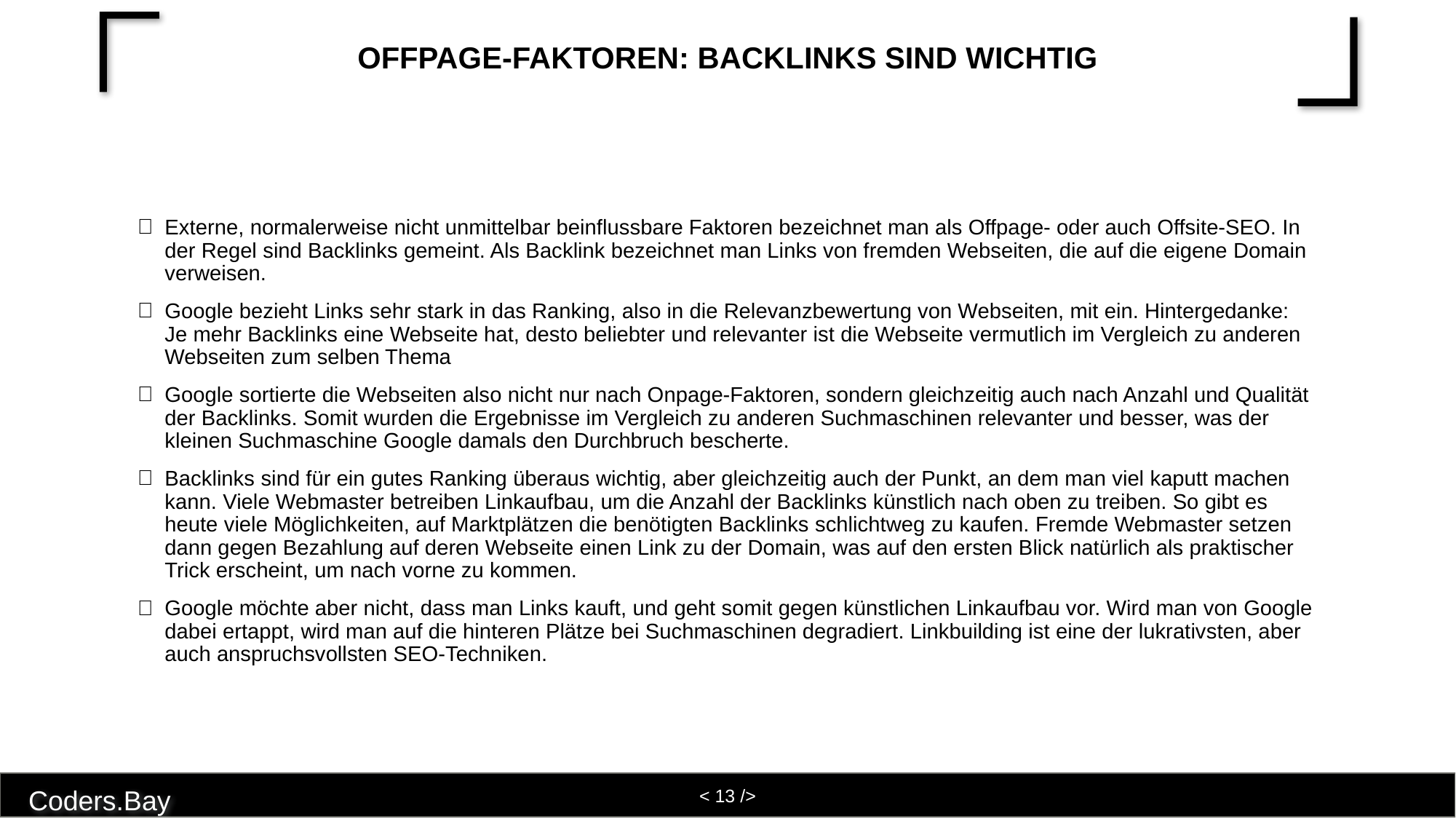

# Offpage-Faktoren: Backlinks sind wichtig
Externe, normalerweise nicht unmittelbar beinflussbare Faktoren bezeichnet man als Offpage- oder auch Offsite-SEO. In der Regel sind Backlinks gemeint. Als Backlink bezeichnet man Links von fremden Webseiten, die auf die eigene Domain verweisen.
Google bezieht Links sehr stark in das Ranking, also in die Relevanzbewertung von Webseiten, mit ein. Hintergedanke: Je mehr Backlinks eine Webseite hat, desto beliebter und relevanter ist die Webseite vermutlich im Vergleich zu anderen Webseiten zum selben Thema
Google sortierte die Webseiten also nicht nur nach Onpage-Faktoren, sondern gleichzeitig auch nach Anzahl und Qualität der Backlinks. Somit wurden die Ergebnisse im Vergleich zu anderen Suchmaschinen relevanter und besser, was der kleinen Suchmaschine Google damals den Durchbruch bescherte.
Backlinks sind für ein gutes Ranking überaus wichtig, aber gleichzeitig auch der Punkt, an dem man viel kaputt machen kann. Viele Webmaster betreiben Linkaufbau, um die Anzahl der Backlinks künstlich nach oben zu treiben. So gibt es heute viele Möglichkeiten, auf Marktplätzen die benötigten Backlinks schlichtweg zu kaufen. Fremde Webmaster setzen dann gegen Bezahlung auf deren Webseite einen Link zu der Domain, was auf den ersten Blick natürlich als praktischer Trick erscheint, um nach vorne zu kommen.
Google möchte aber nicht, dass man Links kauft, und geht somit gegen künstlichen Linkaufbau vor. Wird man von Google dabei ertappt, wird man auf die hinteren Plätze bei Suchmaschinen degradiert. Linkbuilding ist eine der lukrativsten, aber auch anspruchsvollsten SEO-Techniken.